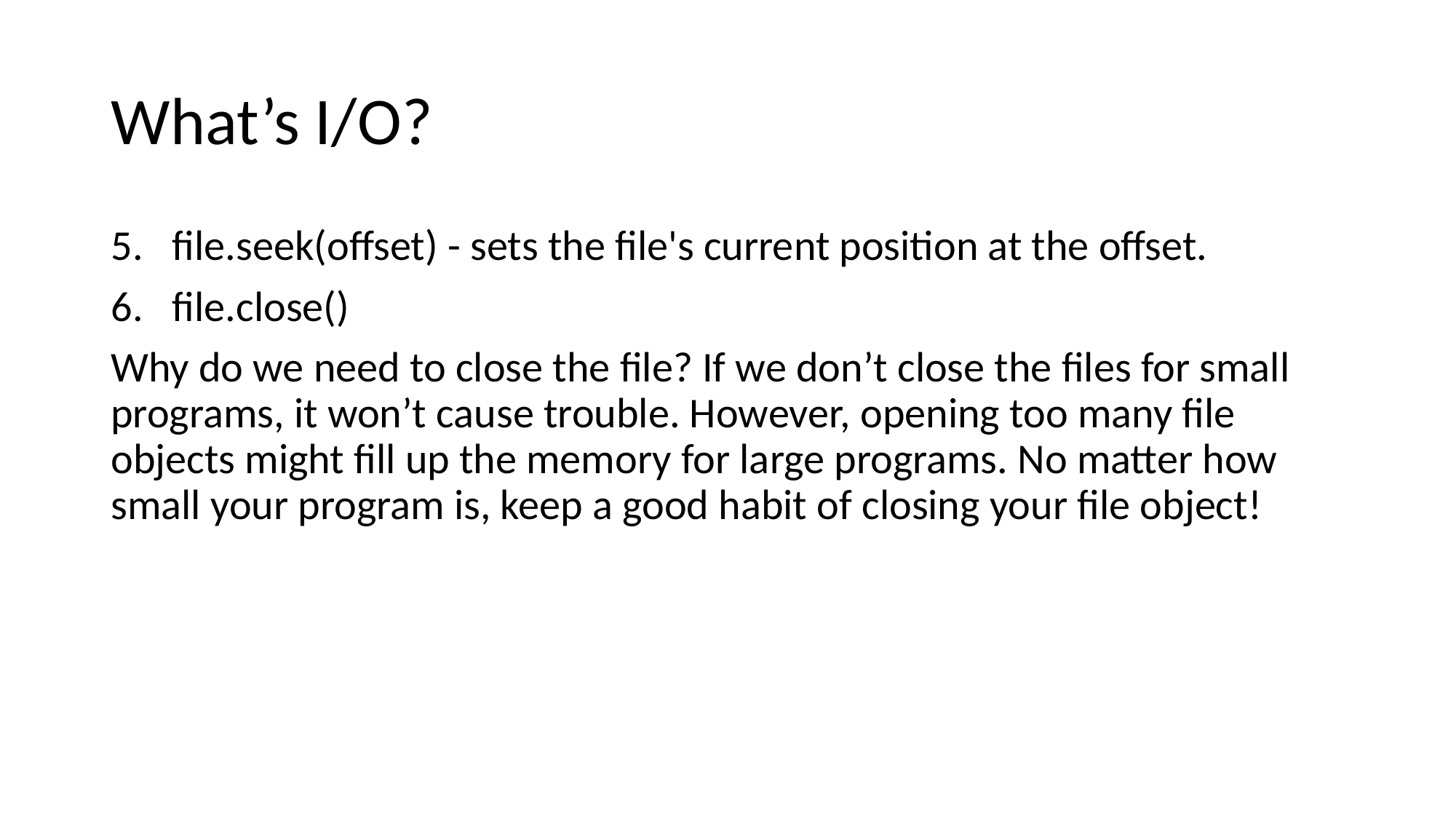

# What’s I/O?
file.seek(offset) - sets the file's current position at the offset.
file.close()
Why do we need to close the file? If we don’t close the files for small programs, it won’t cause trouble. However, opening too many file objects might fill up the memory for large programs. No matter how small your program is, keep a good habit of closing your file object!